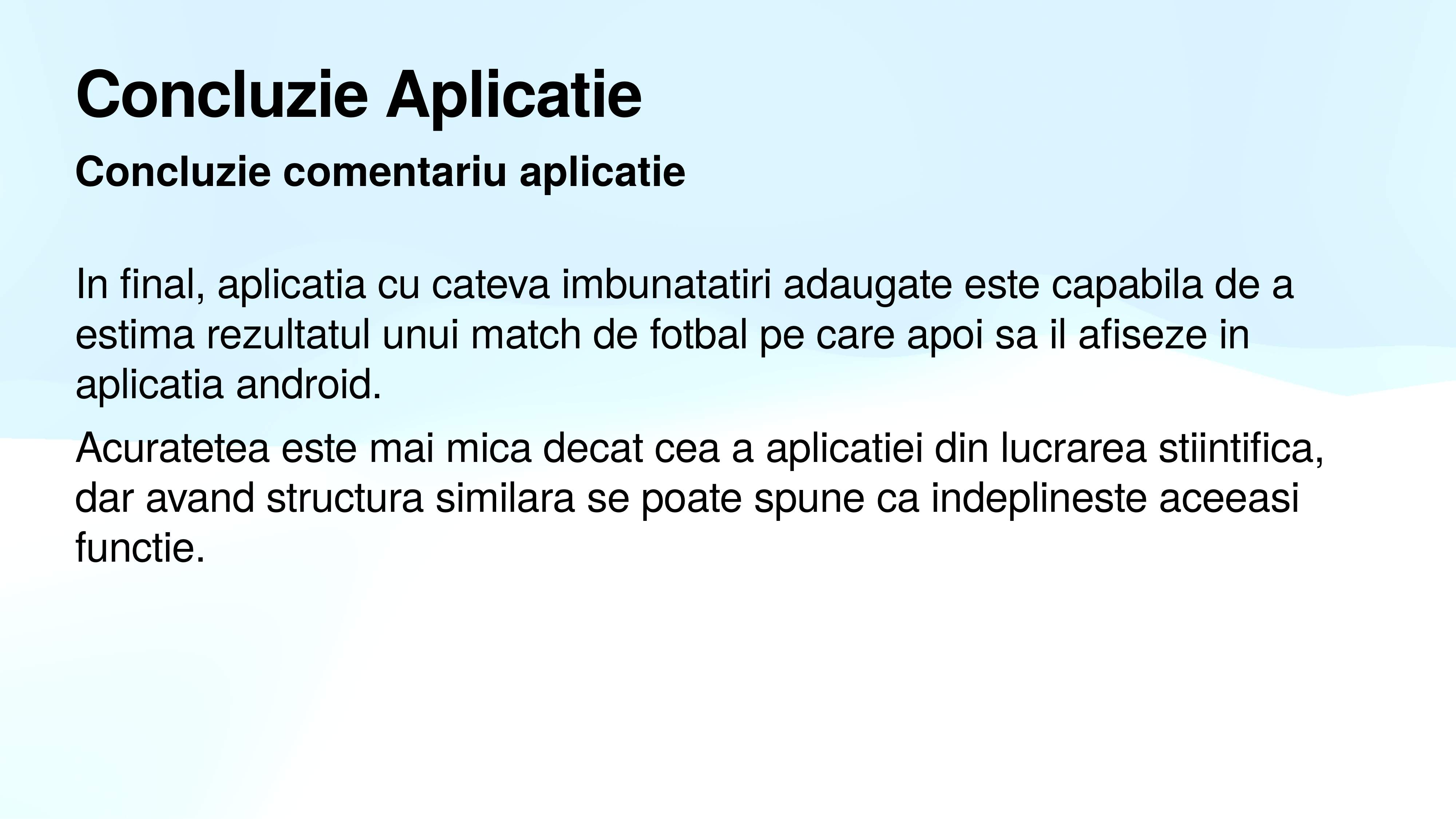

# Concluzie Aplicatie
Concluzie comentariu aplicatie
In final, aplicatia cu cateva imbunatatiri adaugate este capabila de a estima rezultatul unui match de fotbal pe care apoi sa il afiseze in aplicatia android.
Acuratetea este mai mica decat cea a aplicatiei din lucrarea stiintifica, dar avand structura similara se poate spune ca indeplineste aceeasi functie.